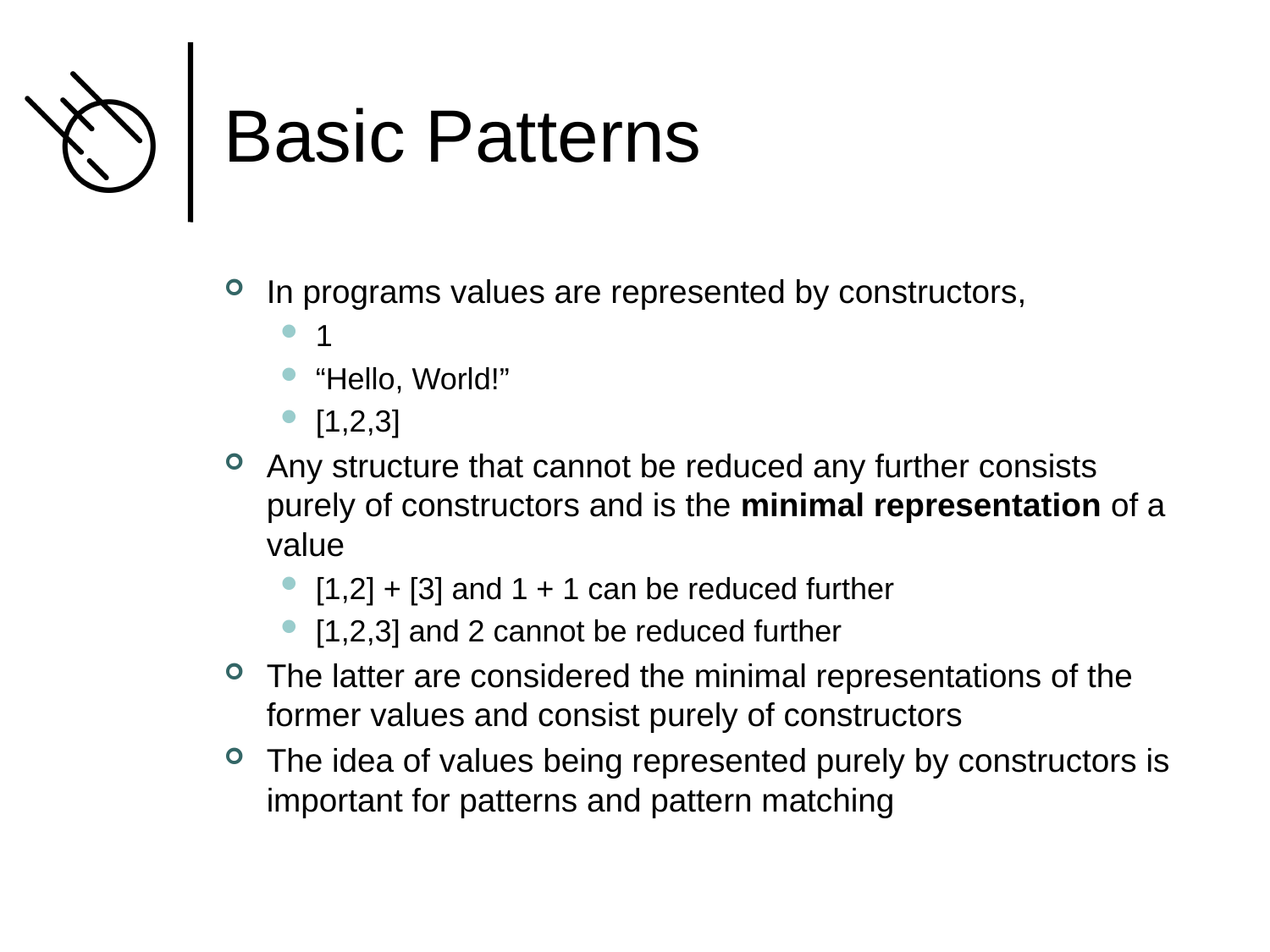

# Basic Patterns
In programs values are represented by constructors,
1
“Hello, World!”
[1,2,3]
Any structure that cannot be reduced any further consists purely of constructors and is the minimal representation of a value
[1,2] + [3] and 1 + 1 can be reduced further
[1,2,3] and 2 cannot be reduced further
The latter are considered the minimal representations of the former values and consist purely of constructors
The idea of values being represented purely by constructors is important for patterns and pattern matching